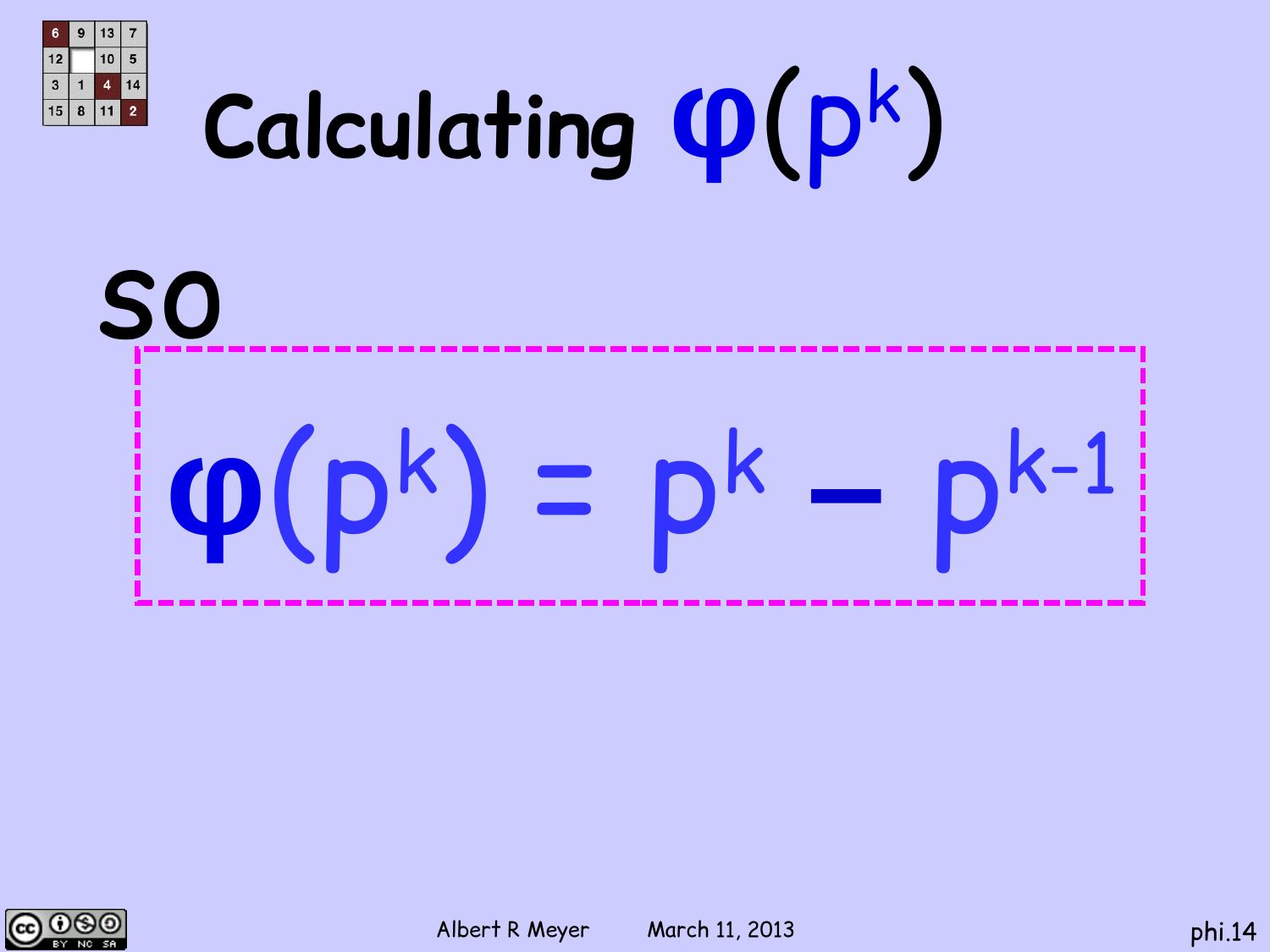

Calculating φ(pk)
so

φ(pk) = pk – pk-1
phi.14